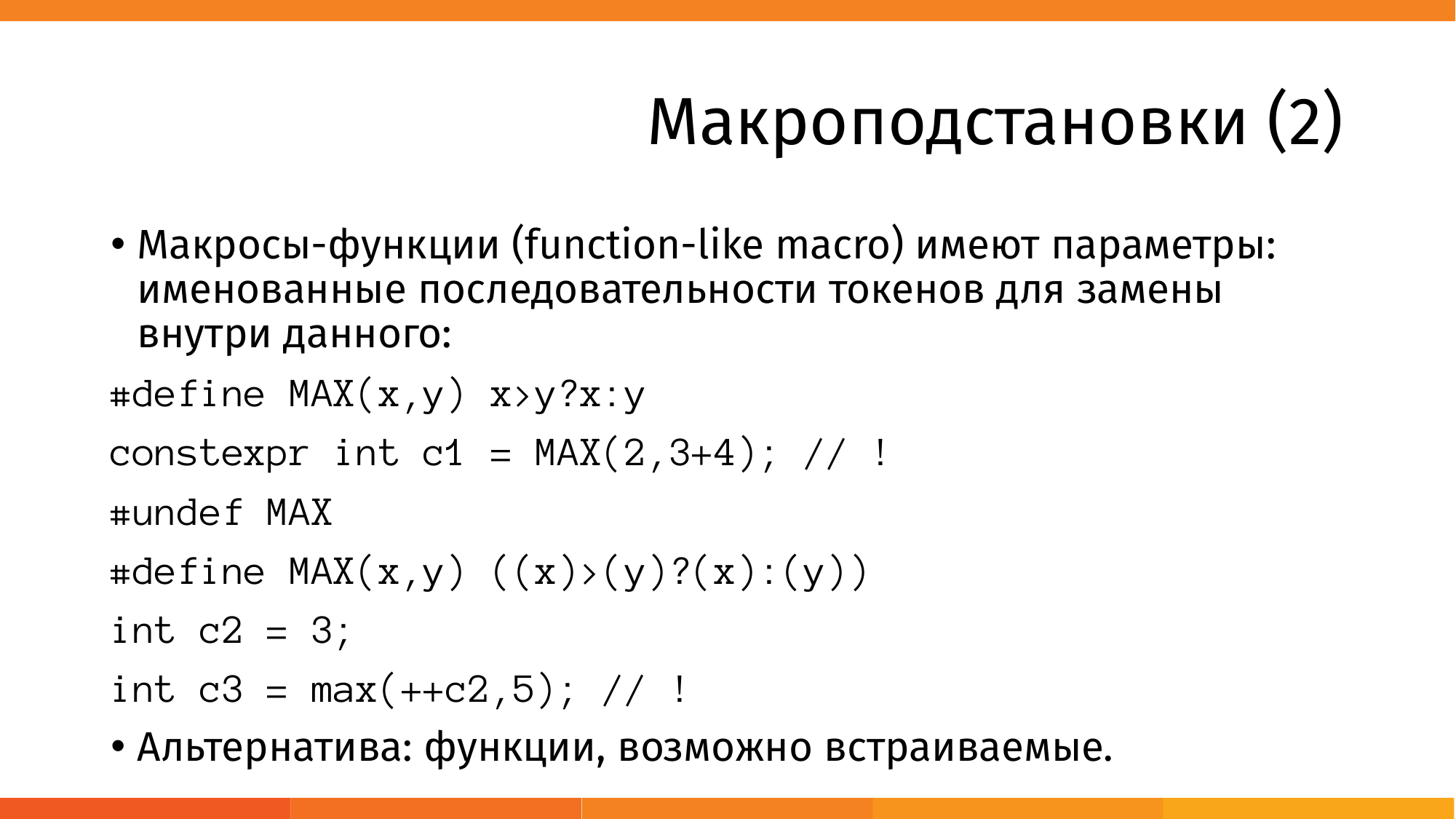

# Макроподстановки (2)
Макросы-функции (function-like macro) имеют параметры: именованные последовательности токенов для замены внутри данного:
#define MAX(x,y) x>y?x:y
constexpr int c1 = MAX(2,3+4); // !
#undef MAX
#define MAX(x,y) ((x)>(y)?(x):(y))
int c2 = 3;
int c3 = max(++c2,5); // !
Альтернатива: функции, возможно встраиваемые.